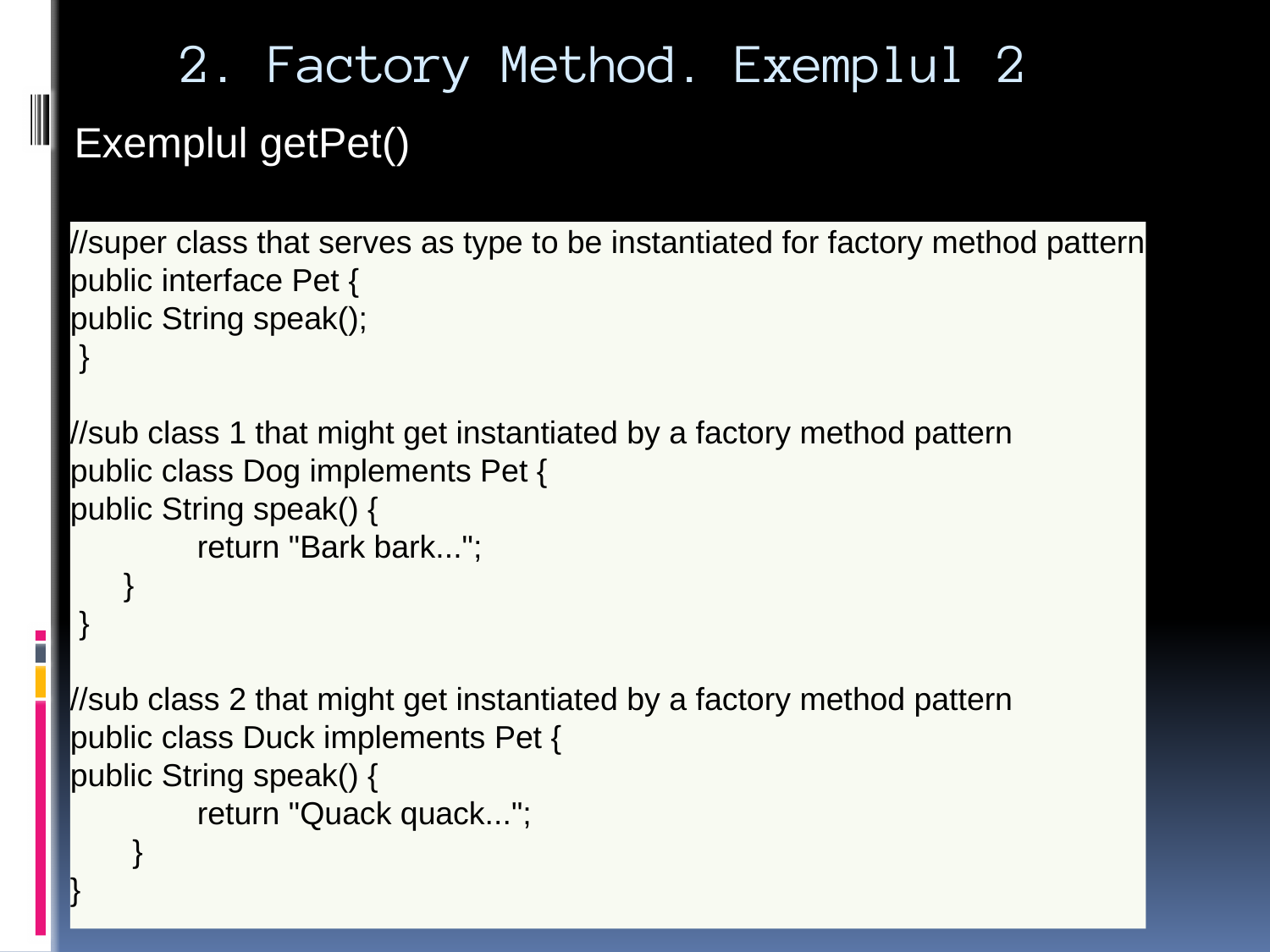

# 2. Factory Method. Exemplul 2
Exemplul getPet()
//super class that serves as type to be instantiated for factory method pattern
public interface Pet {
public String speak();
 }

//sub class 1 that might get instantiated by a factory method pattern
public class Dog implements Pet {
public String speak() {
	return "Bark bark...";
      }
 }

//sub class 2 that might get instantiated by a factory method pattern
public class Duck implements Pet {
public String speak() {
	return "Quack quack...";
       }
}